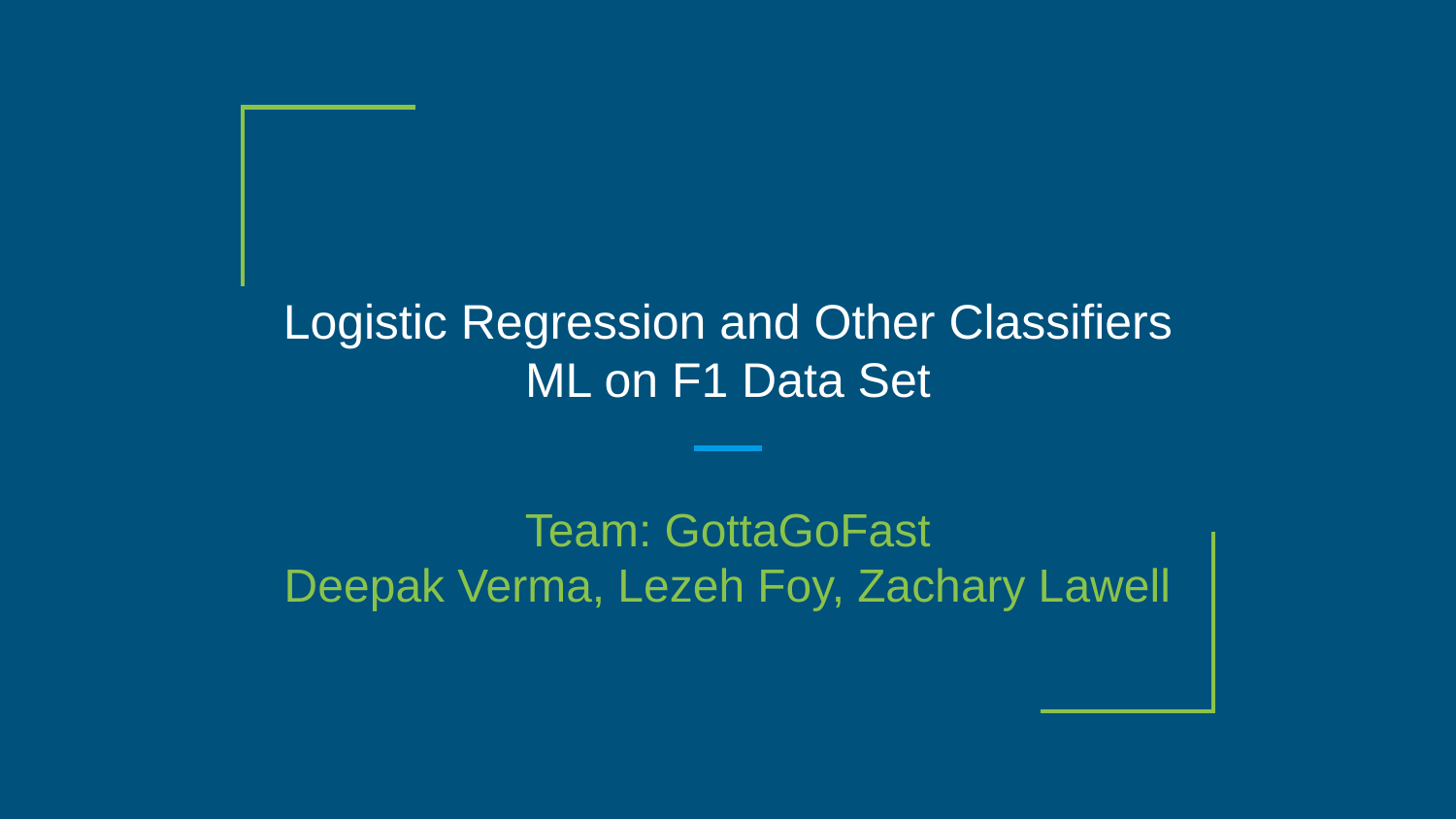

# Logistic Regression and Other Classifiers ML on F1 Data Set
Team: GottaGoFast
Deepak Verma, Lezeh Foy, Zachary Lawell